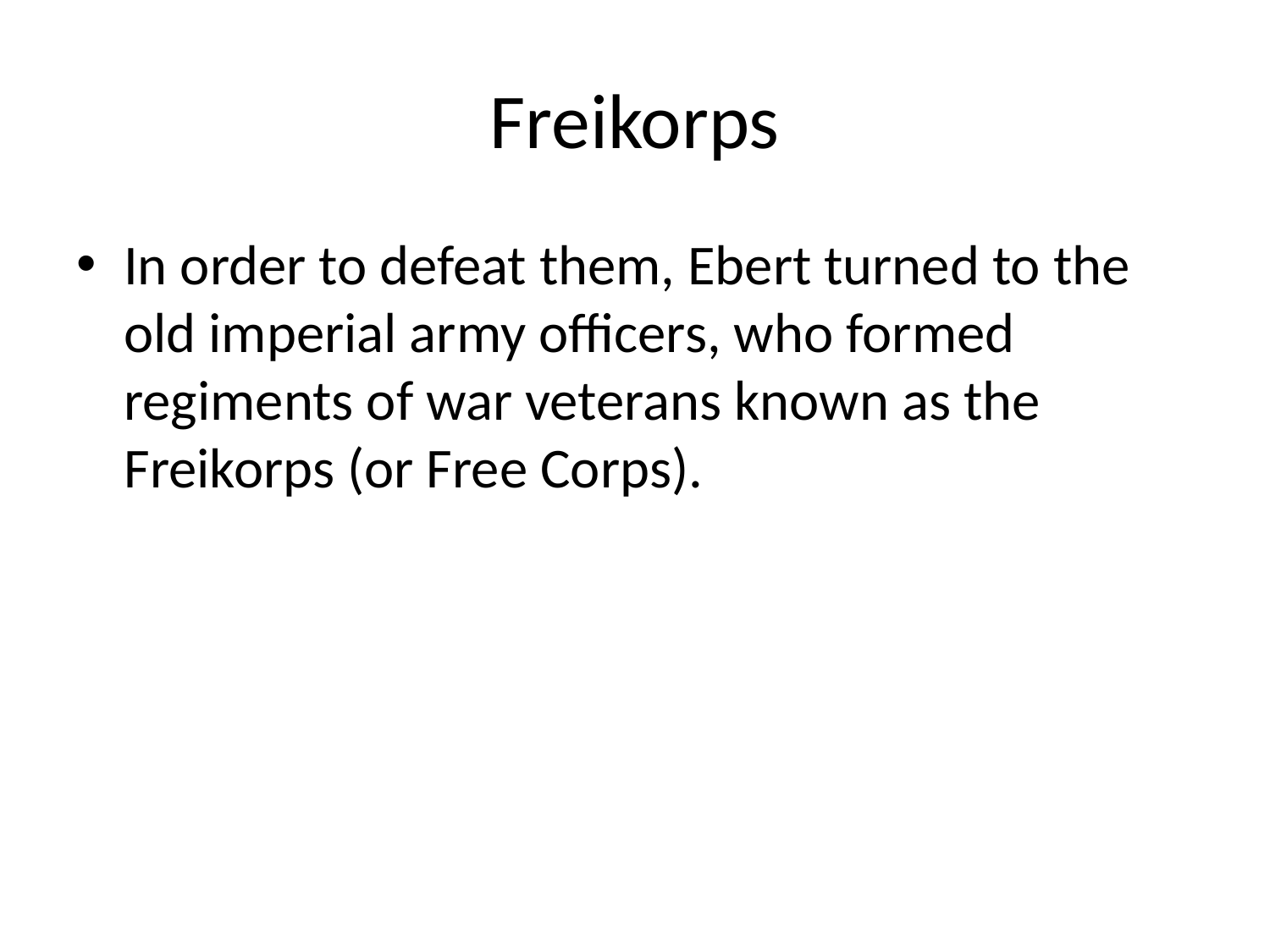

# Freikorps
In order to defeat them, Ebert turned to the old imperial army officers, who formed regiments of war veterans known as the Freikorps (or Free Corps).